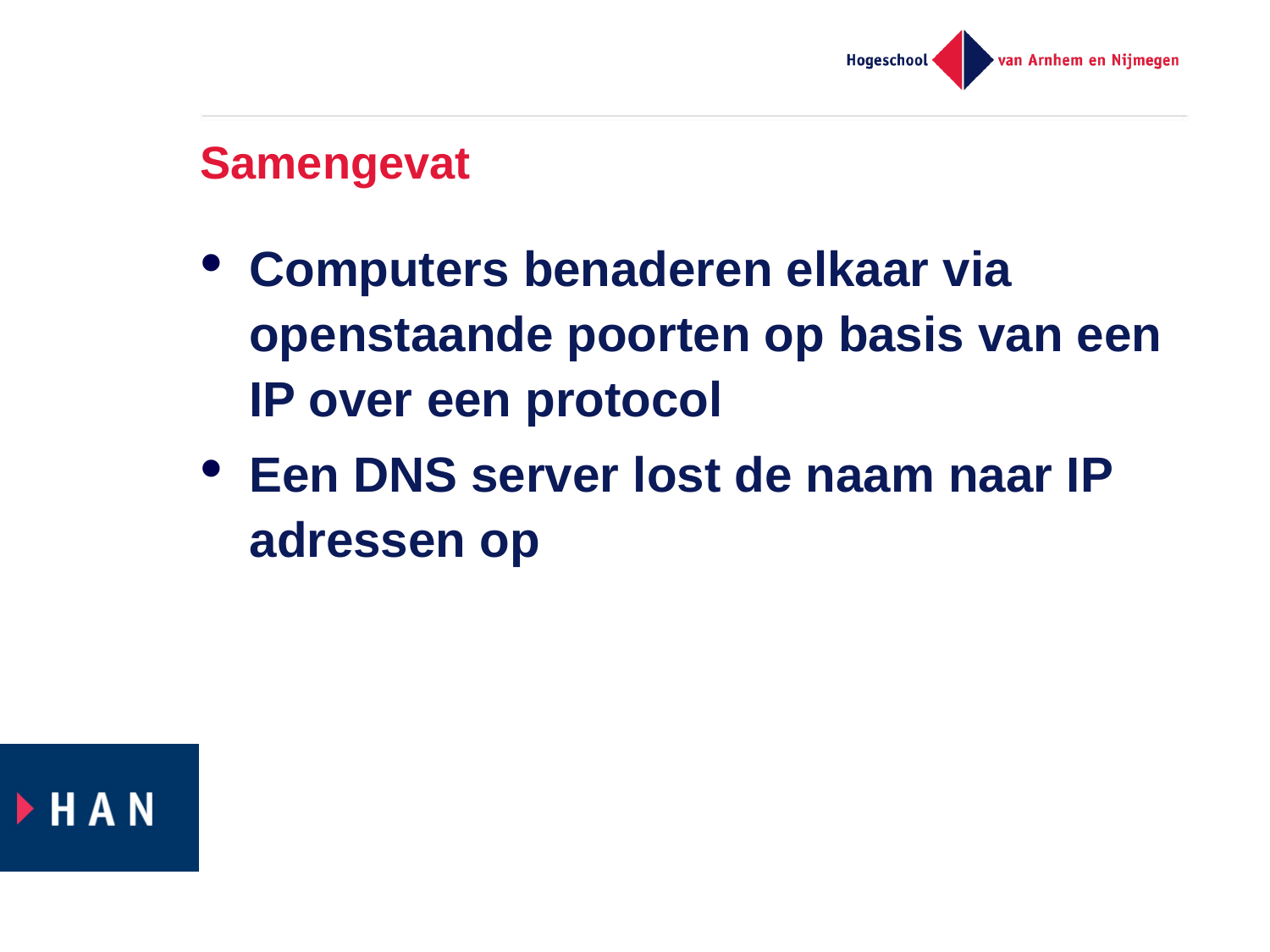

# Samengevat
Computers benaderen elkaar via openstaande poorten op basis van een IP over een protocol
Een DNS server lost de naam naar IP adressen op